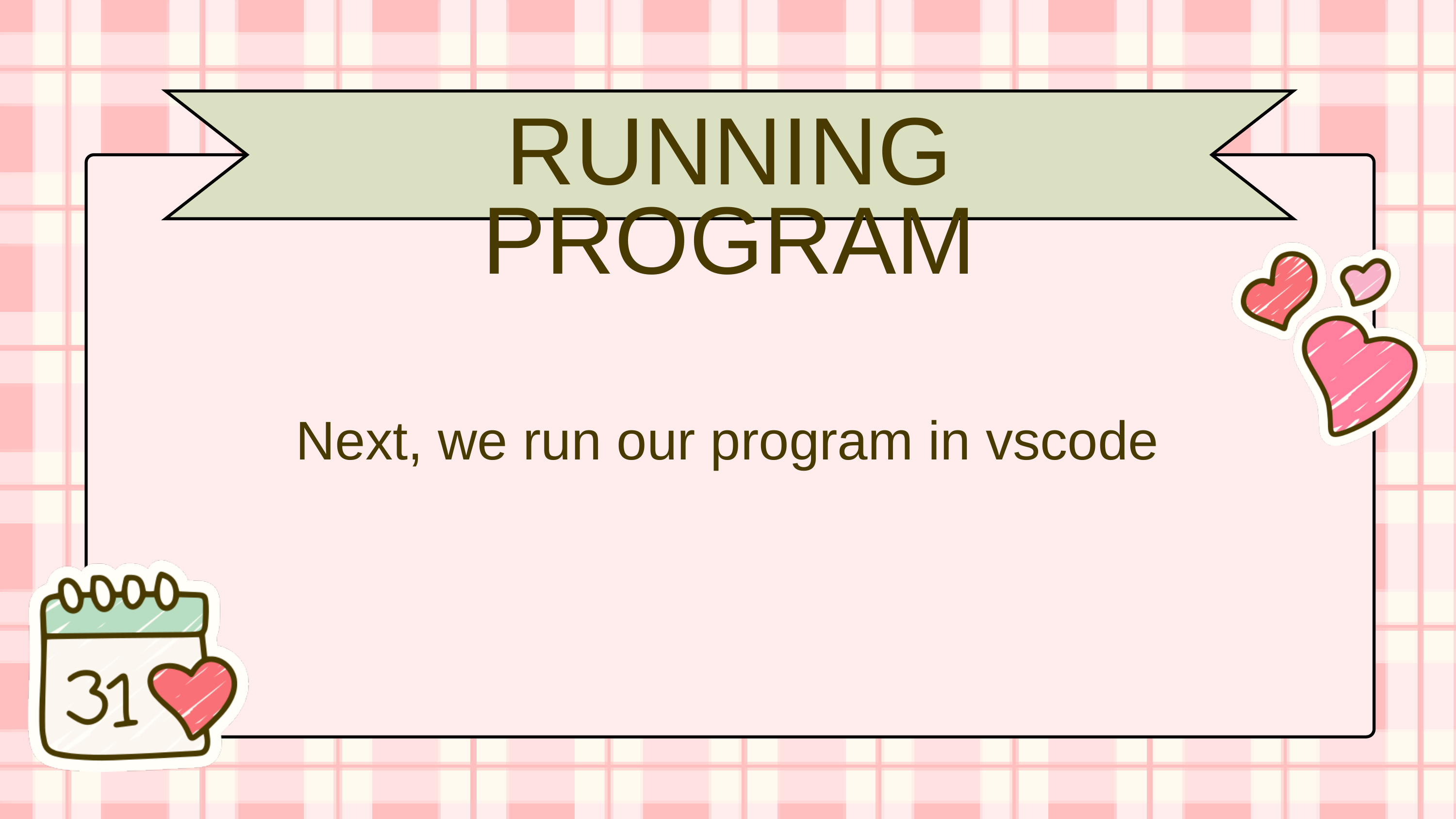

RUNNING PROGRAM

Next, we run our program in vscode